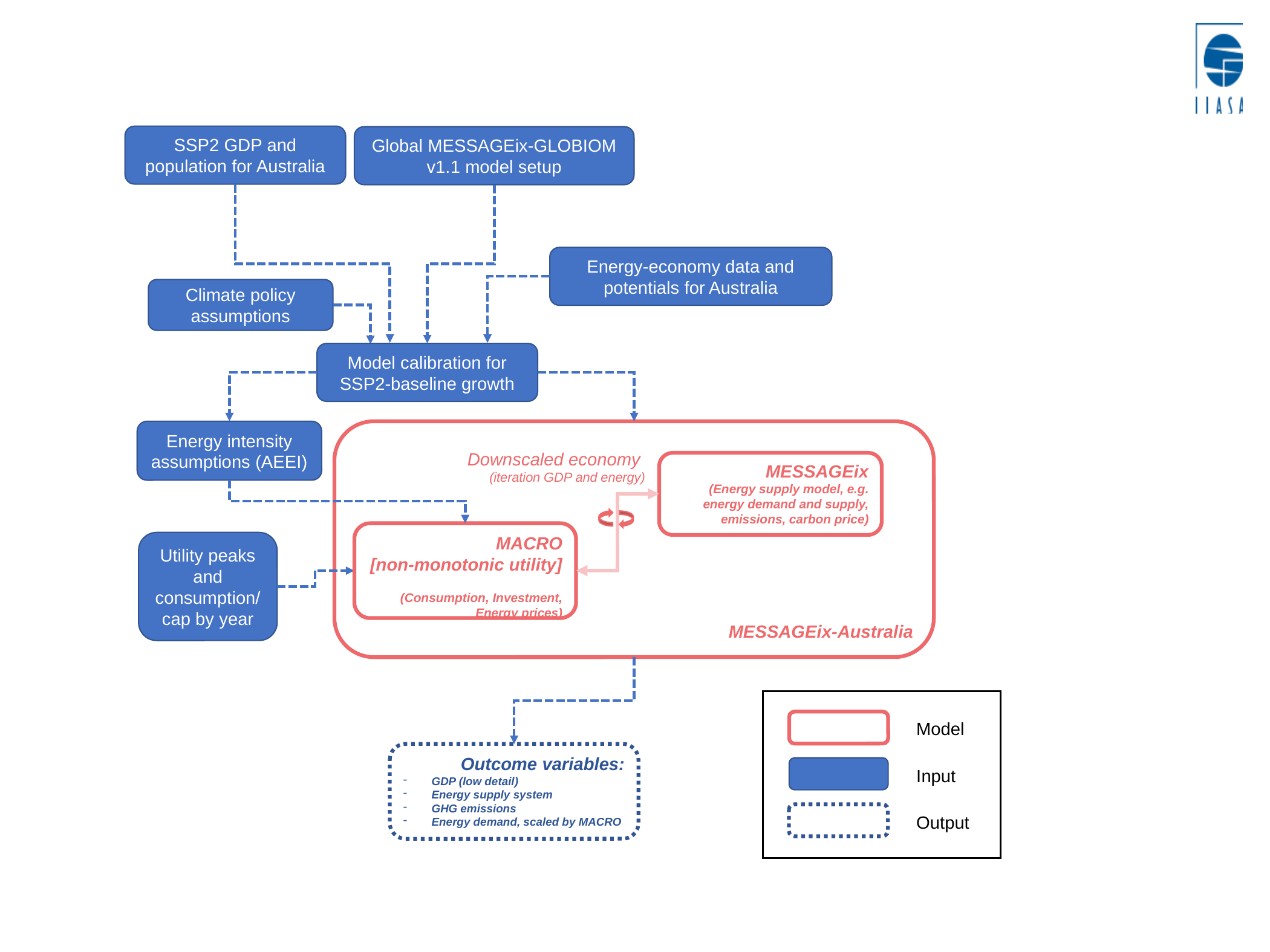

SSP2 GDP and population for Australia
Global MESSAGEix-GLOBIOM v1.1 model setup
Energy-economy data and potentials for Australia
Climate policy assumptions
Model calibration for SSP2-baseline growth
MESSAGEix-Australia
Energy intensity assumptions (AEEI)
Downscaled economy
(iteration GDP and energy)
MESSAGEix
(Energy supply model, e.g. energy demand and supply, emissions, carbon price)

MACRO
[non-monotonic utility]
(Consumption, Investment, Energy prices)
Utility peaks and consumption/cap by year

Model
Outcome variables:
GDP (low detail)
Energy supply system
GHG emissions
Energy demand, scaled by MACRO

Input

Output